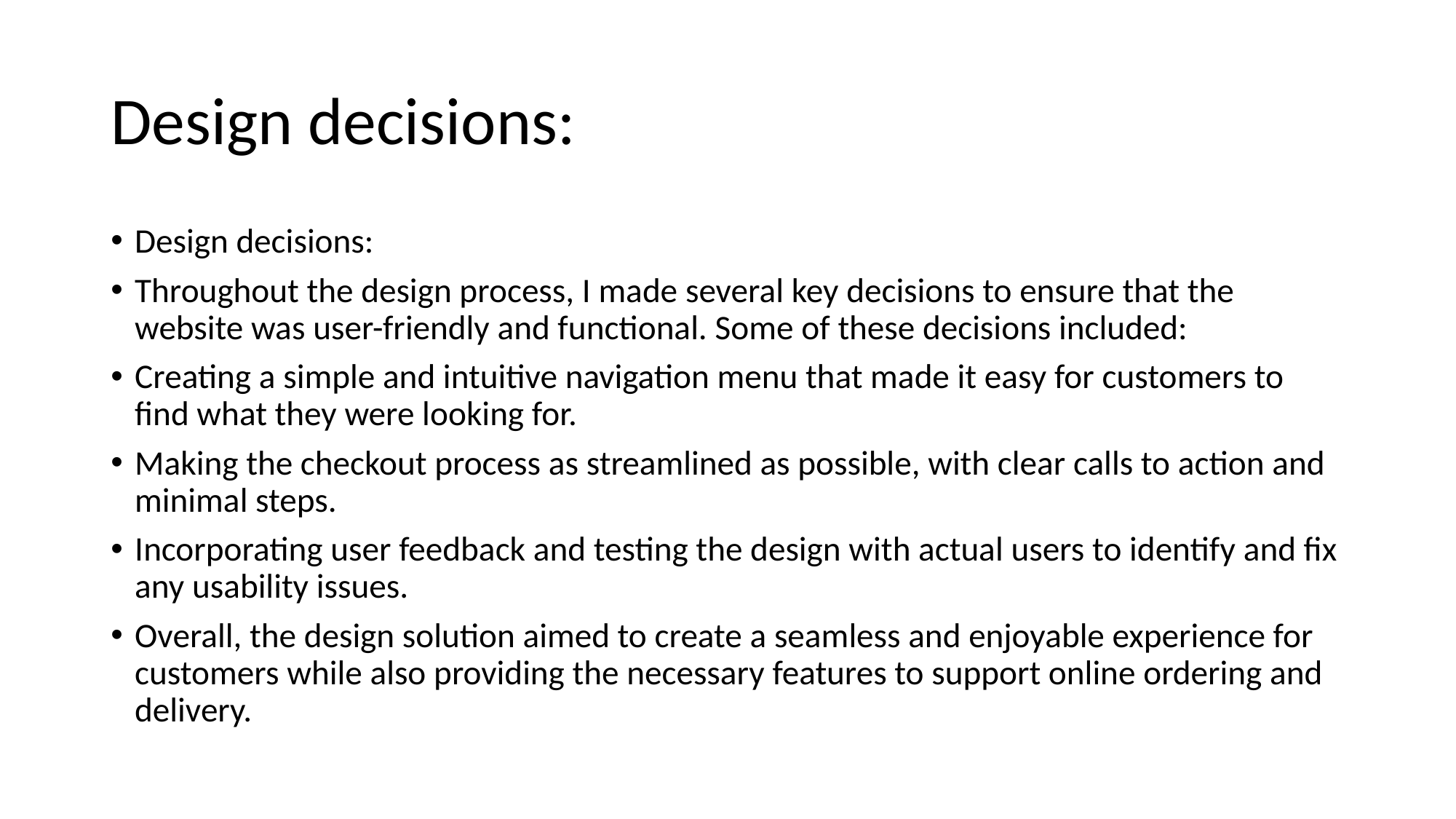

# Design decisions:
Design decisions:
Throughout the design process, I made several key decisions to ensure that the website was user-friendly and functional. Some of these decisions included:
Creating a simple and intuitive navigation menu that made it easy for customers to find what they were looking for.
Making the checkout process as streamlined as possible, with clear calls to action and minimal steps.
Incorporating user feedback and testing the design with actual users to identify and fix any usability issues.
Overall, the design solution aimed to create a seamless and enjoyable experience for customers while also providing the necessary features to support online ordering and delivery.